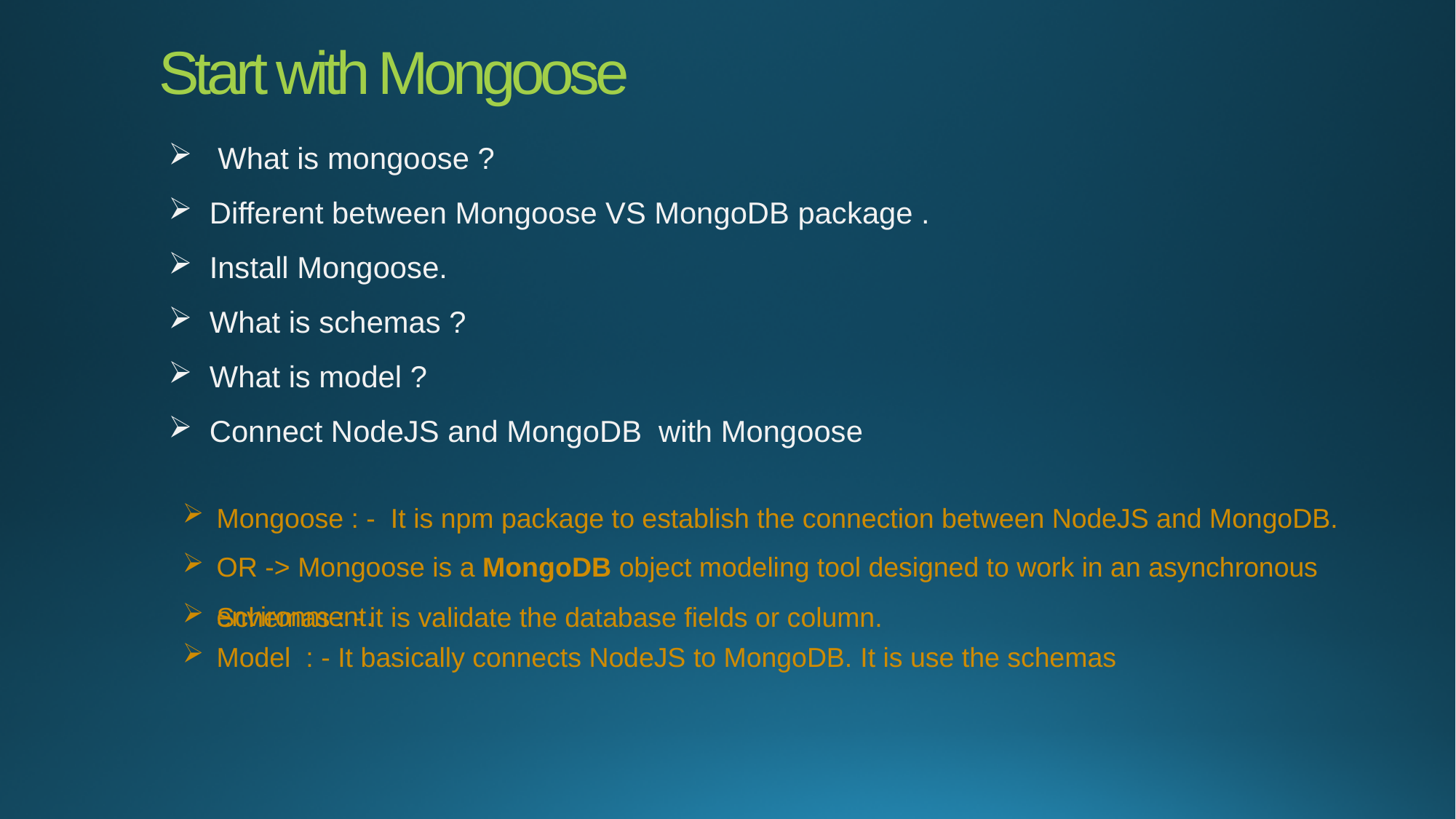

# Start with Mongoose

 What is mongoose ?
Different between Mongoose VS MongoDB package .
Install Mongoose.
What is schemas ?
What is model ?
Connect NodeJS and MongoDB  with Mongoose
Mongoose : -  It is npm package to establish the connection between NodeJS and MongoDB.
OR -> Mongoose is a MongoDB object modeling tool designed to work in an asynchronous environment.
Schemas : - it is validate the database fields or column.
Model  : - It basically connects NodeJS to MongoDB. It is use the schemas